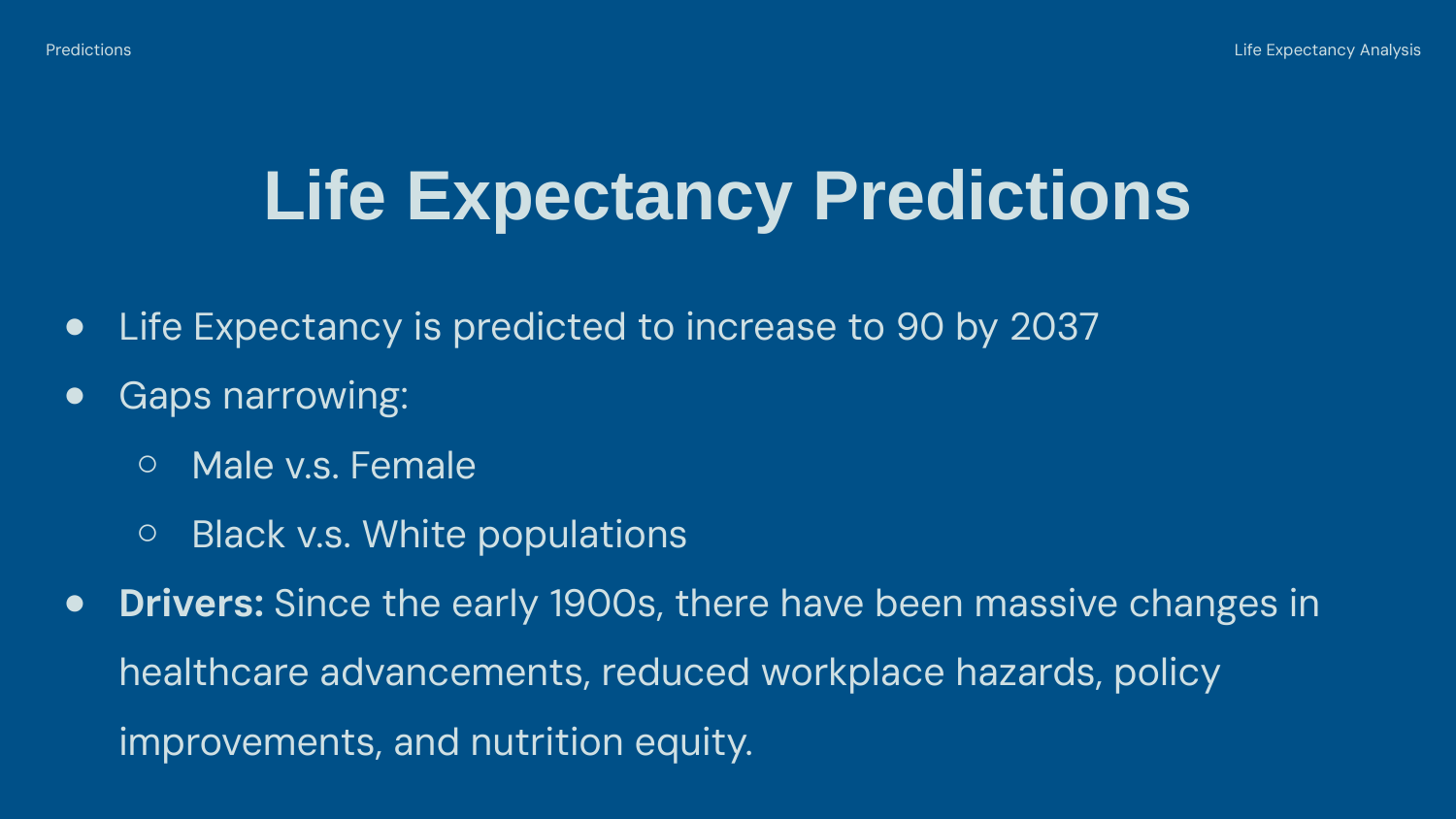

Predictions
Life Expectancy Analysis
# Life Expectancy Predictions
Life Expectancy is predicted to increase to 90 by 2037
Gaps narrowing:
Male v.s. Female
Black v.s. White populations
Drivers: Since the early 1900s, there have been massive changes in healthcare advancements, reduced workplace hazards, policy improvements, and nutrition equity.